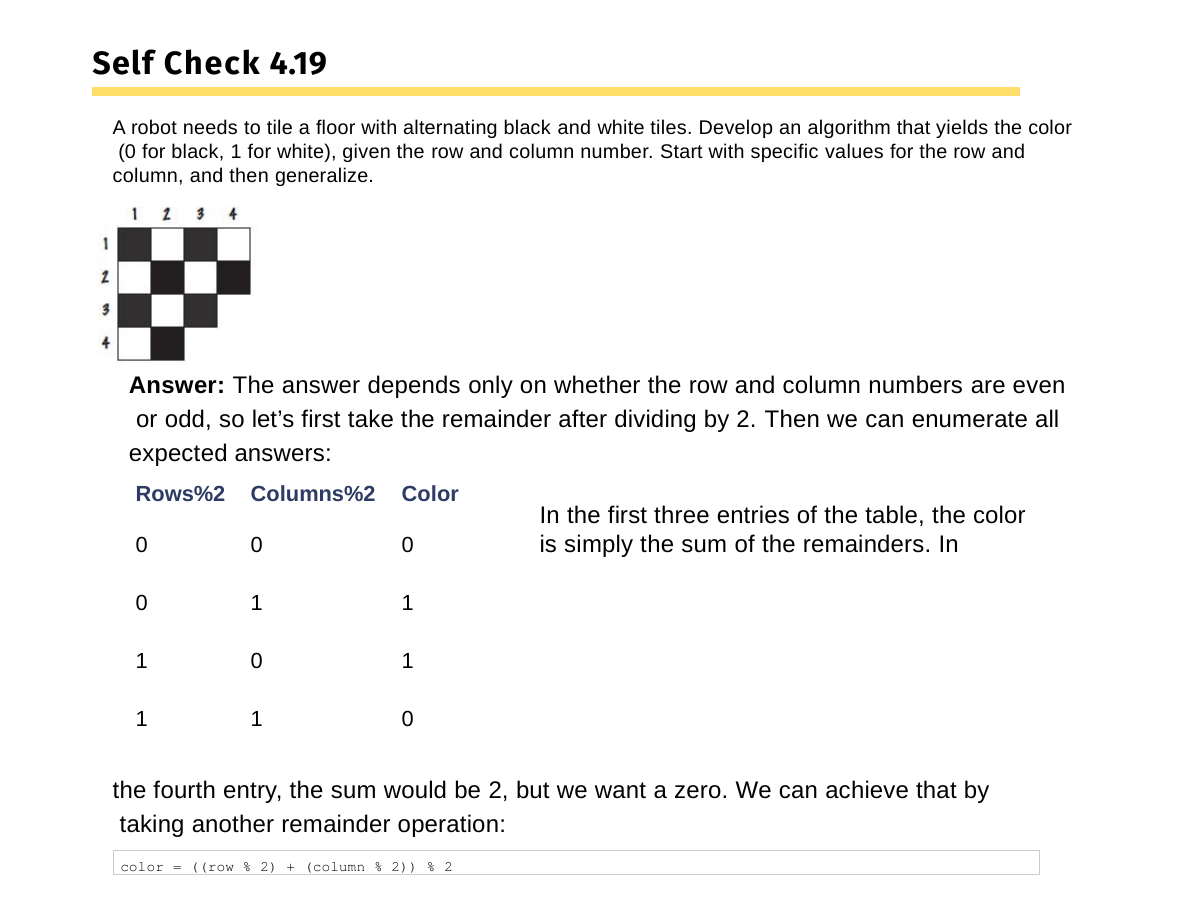

# Self Check 4.19
A robot needs to tile a floor with alternating black and white tiles. Develop an algorithm that yields the color  (0 for black, 1 for white), given the row and column number. Start with specific values for the row and  column, and then generalize.

Answer: The answer depends only on whether the row and column numbers are even  or odd, so let’s first take the remainder after dividing by 2. Then we can enumerate all  expected answers:
| Rows%2 | Columns%2 | Color |
| --- | --- | --- |
| 0 | 0 | 0 |
| 0 | 1 | 1 |
| 1 | 0 | 1 |
| 1 | 1 | 0 |
In the first three entries of the table, the color is simply the sum of the remainders. In
the fourth entry, the sum would be 2, but we want a zero. We can achieve that by  taking another remainder operation:
color = ((row % 2) + (column % 2)) % 2